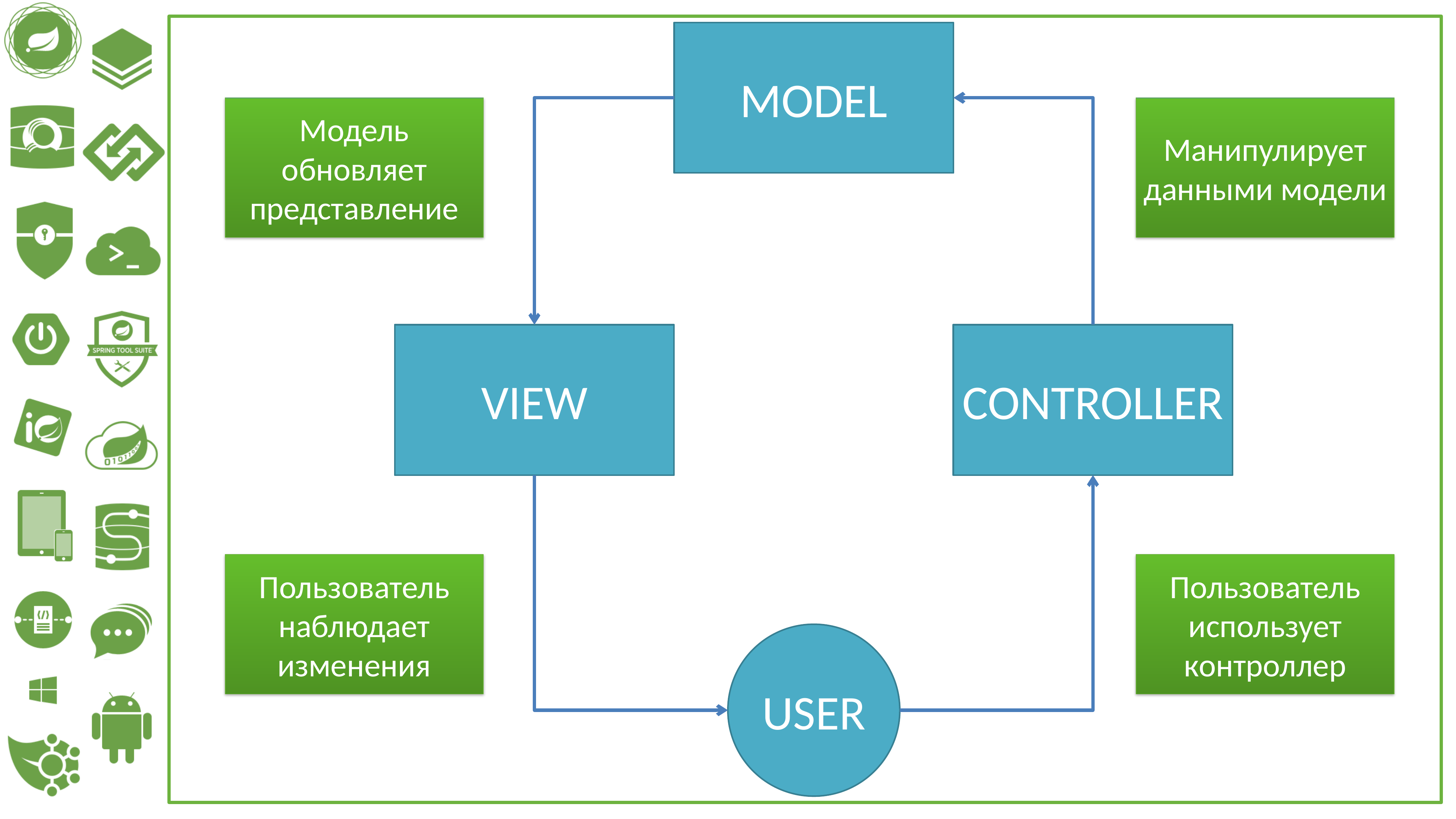

MODEL
Манипулирует данными модели
Модель обновляет представление
CONTROLLER
VIEW
Пользователь наблюдает изменения
Пользователь использует контроллер
USER